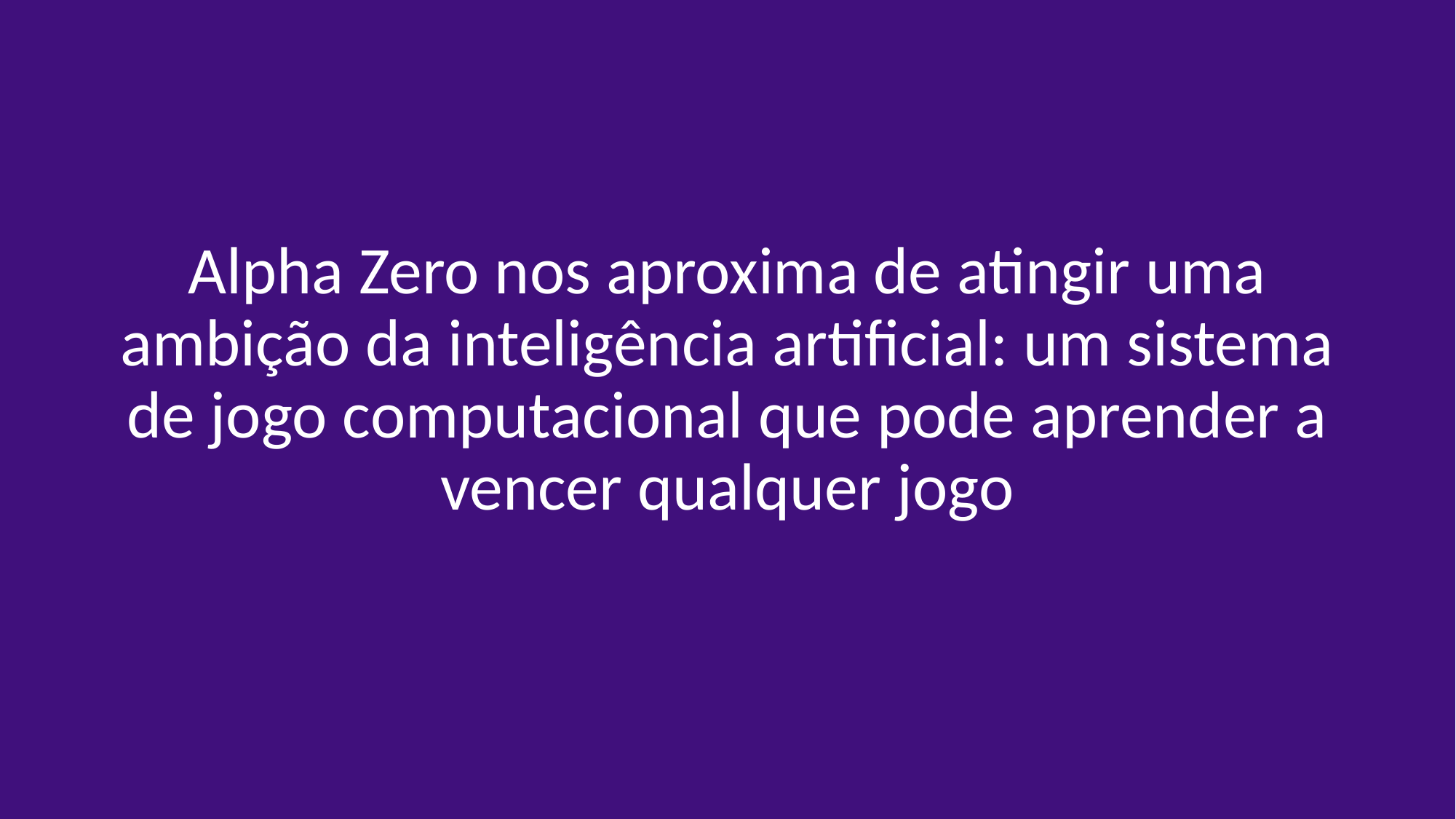

# Alpha Zero nos aproxima de atingir uma ambição da inteligência artificial: um sistema de jogo computacional que pode aprender a vencer qualquer jogo